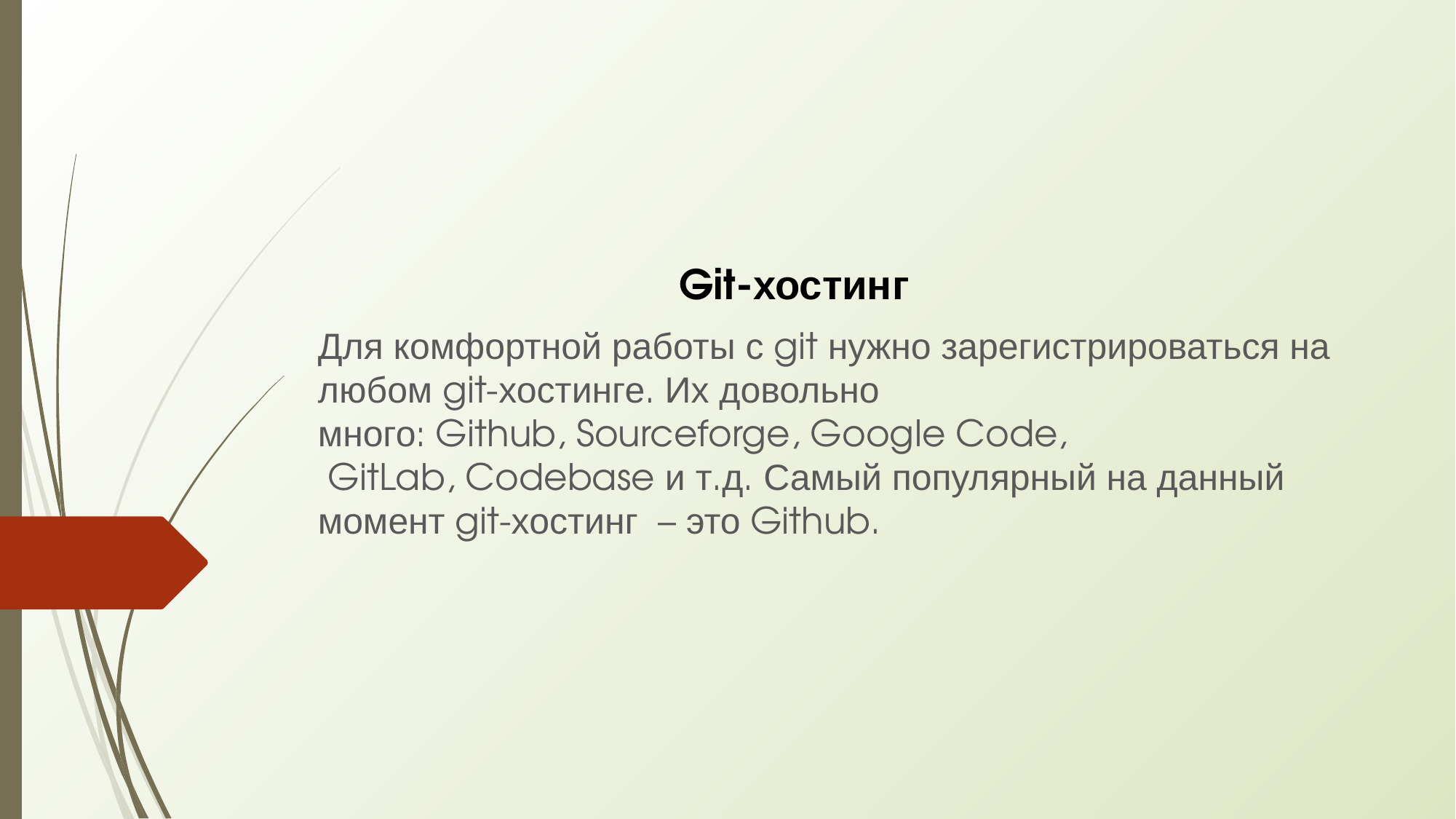

Git-хостинг
Для комфортной работы с git нужно зарегистрироваться на любом git-хостинге. Их довольно много: Github, Sourceforge, Google Code,  GitLab, Codebase и т.д. Самый популярный на данный момент git-хостинг  – это Github.